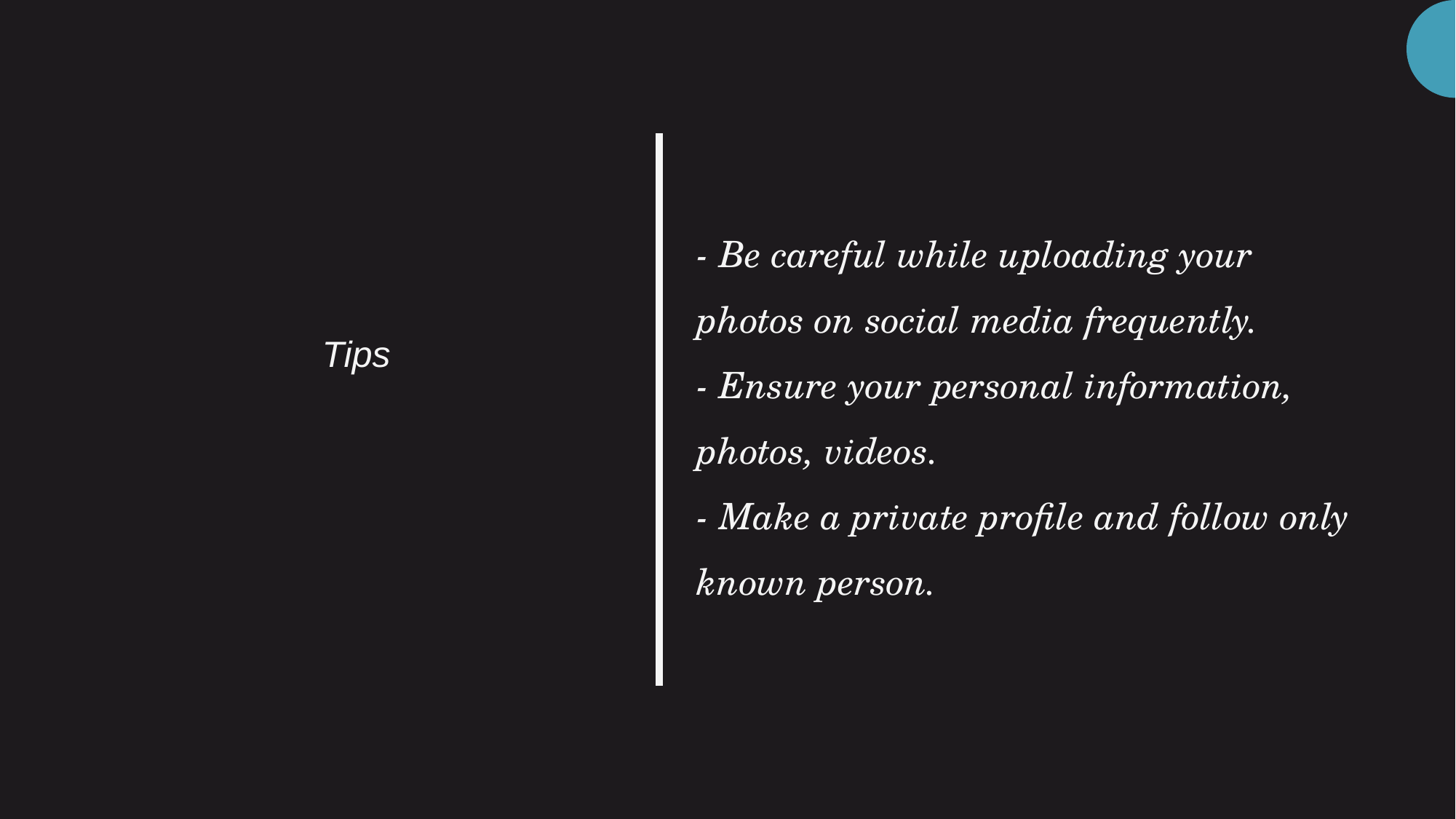

# - Be careful while uploading your photos on social media frequently. - Ensure your personal information, photos, videos. - Make a private profile and follow only known person.
Tips